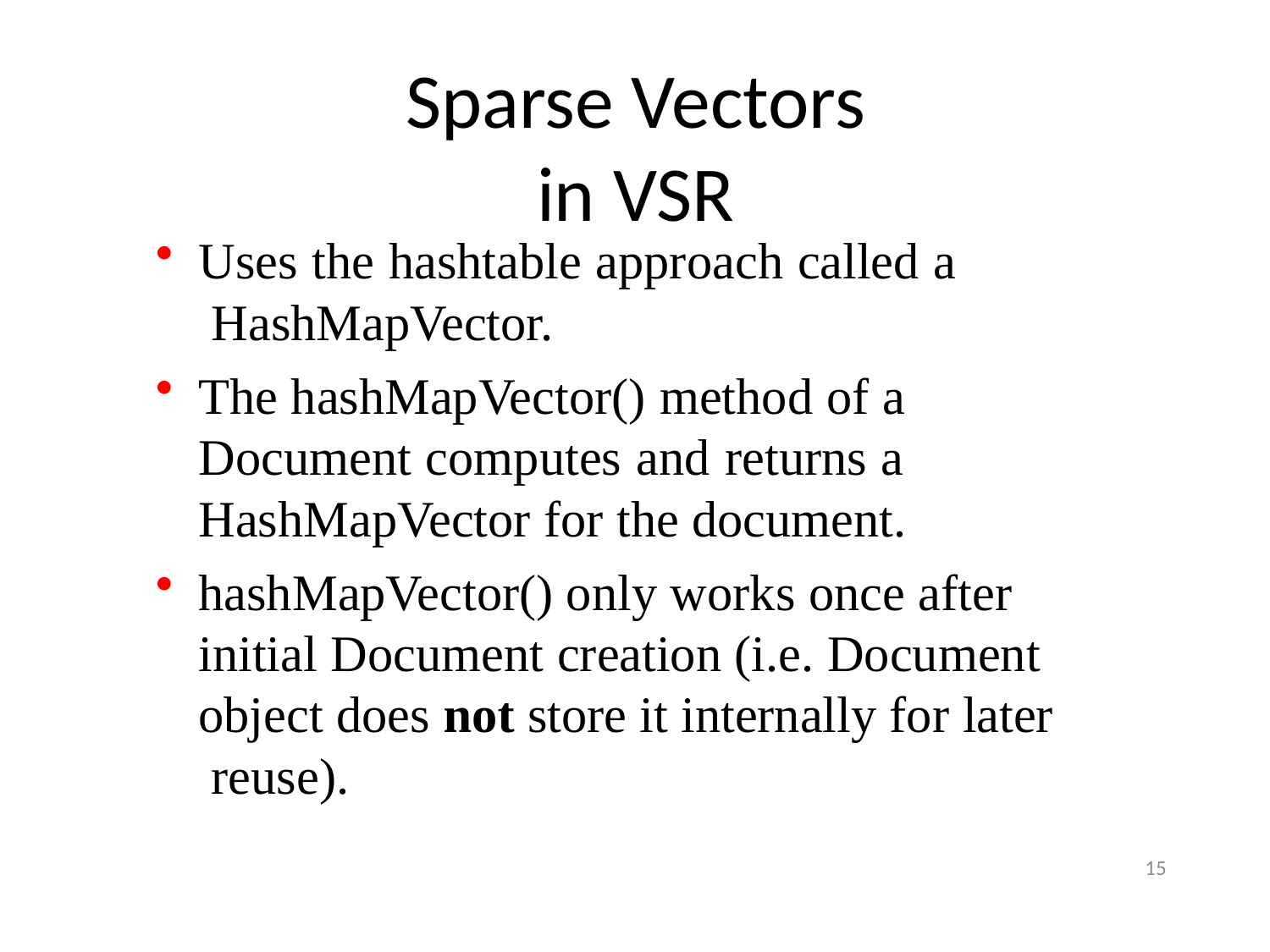

# Sparse Vectors in VSR
Uses the hashtable approach called a  HashMapVector.
The hashMapVector() method of a  Document computes and returns a  HashMapVector for the document.
hashMapVector() only works once after  initial Document creation (i.e. Document  object does not store it internally for later  reuse).
15